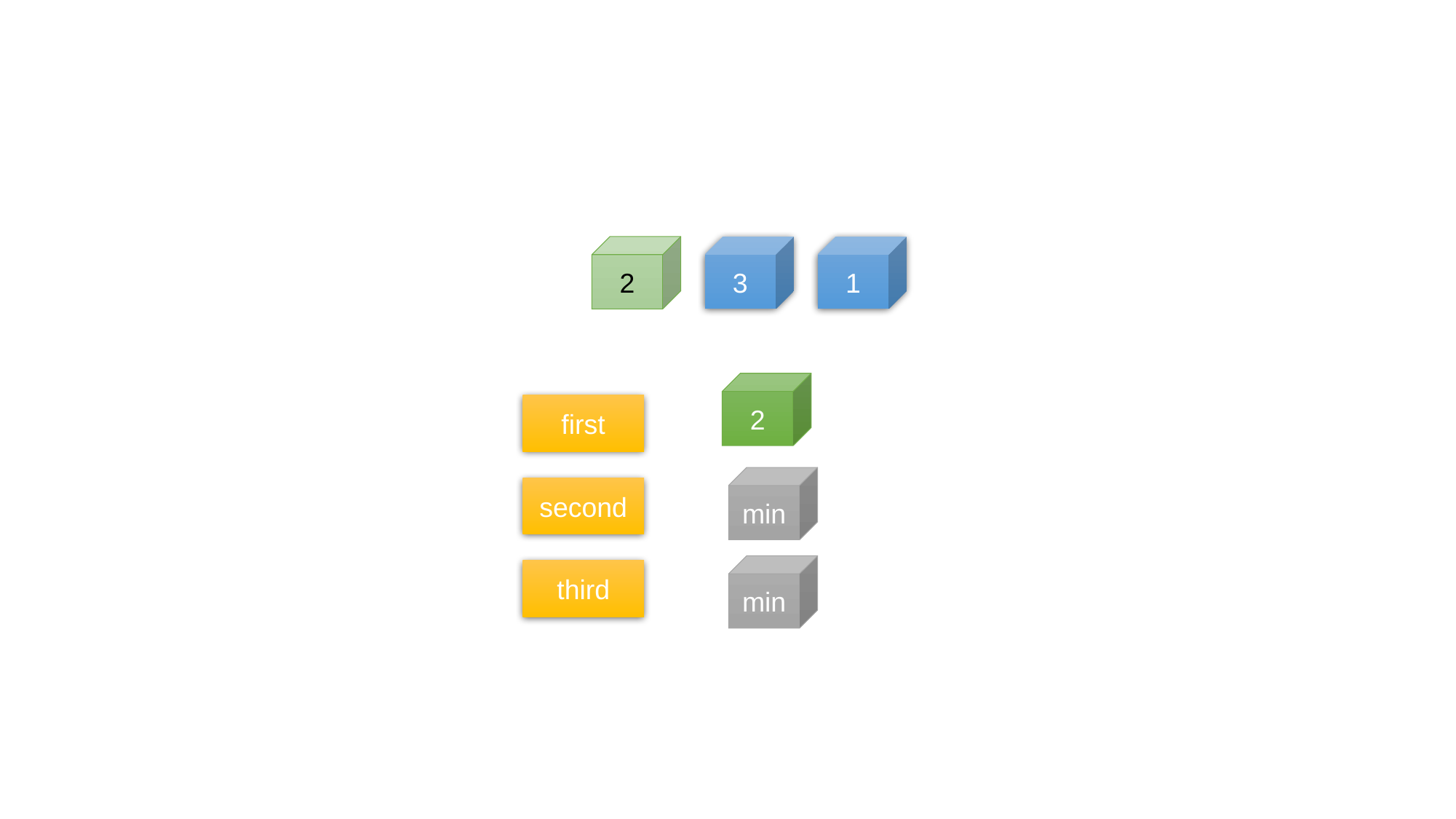

2
3
1
2
first
min
second
min
third